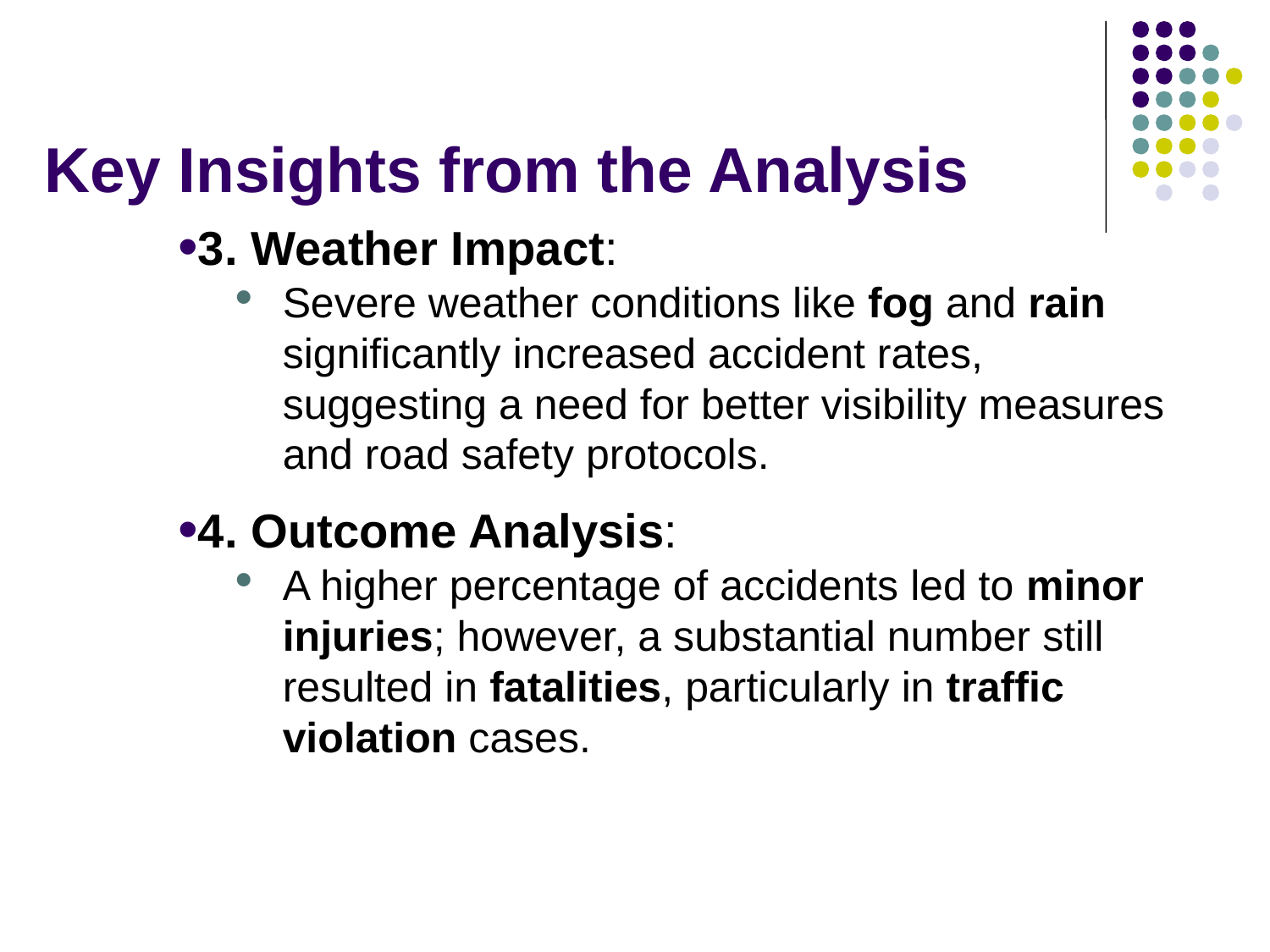

# Key Insights from the Analysis
3. Weather Impact:
Severe weather conditions like fog and rain significantly increased accident rates, suggesting a need for better visibility measures and road safety protocols.
4. Outcome Analysis:
A higher percentage of accidents led to minor injuries; however, a substantial number still resulted in fatalities, particularly in traffic violation cases.